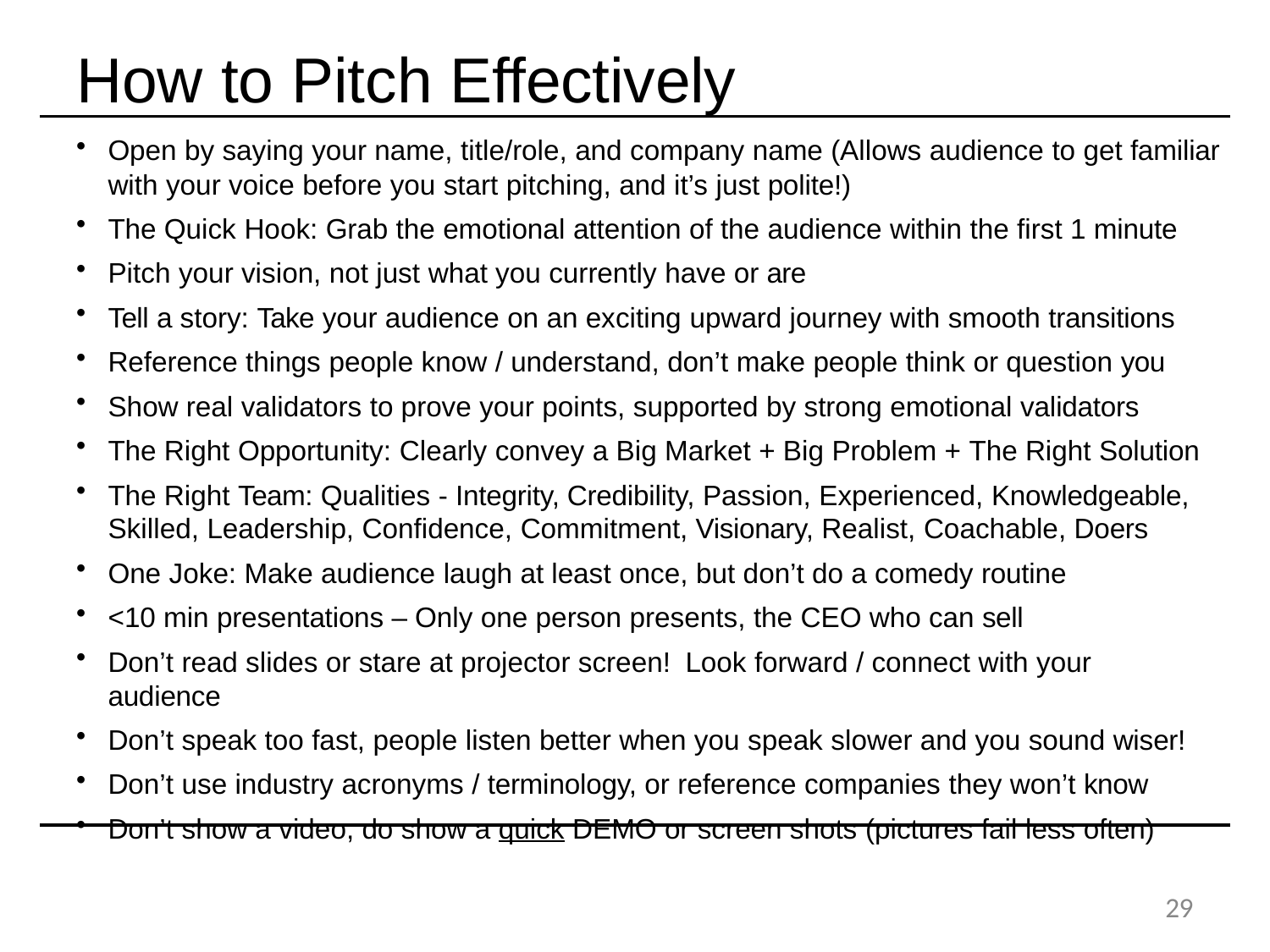

# How to Pitch Effectively
Open by saying your name, title/role, and company name (Allows audience to get familiar with your voice before you start pitching, and it’s just polite!)
The Quick Hook: Grab the emotional attention of the audience within the first 1 minute
Pitch your vision, not just what you currently have or are
Tell a story: Take your audience on an exciting upward journey with smooth transitions
Reference things people know / understand, don’t make people think or question you
Show real validators to prove your points, supported by strong emotional validators
The Right Opportunity: Clearly convey a Big Market + Big Problem + The Right Solution
The Right Team: Qualities - Integrity, Credibility, Passion, Experienced, Knowledgeable, Skilled, Leadership, Confidence, Commitment, Visionary, Realist, Coachable, Doers
One Joke: Make audience laugh at least once, but don’t do a comedy routine
<10 min presentations – Only one person presents, the CEO who can sell
Don’t read slides or stare at projector screen! Look forward / connect with your audience
Don’t speak too fast, people listen better when you speak slower and you sound wiser!
Don’t use industry acronyms / terminology, or reference companies they won’t know
Don’t show a video, do show a quick DEMO or screen shots (pictures fail less often)
29